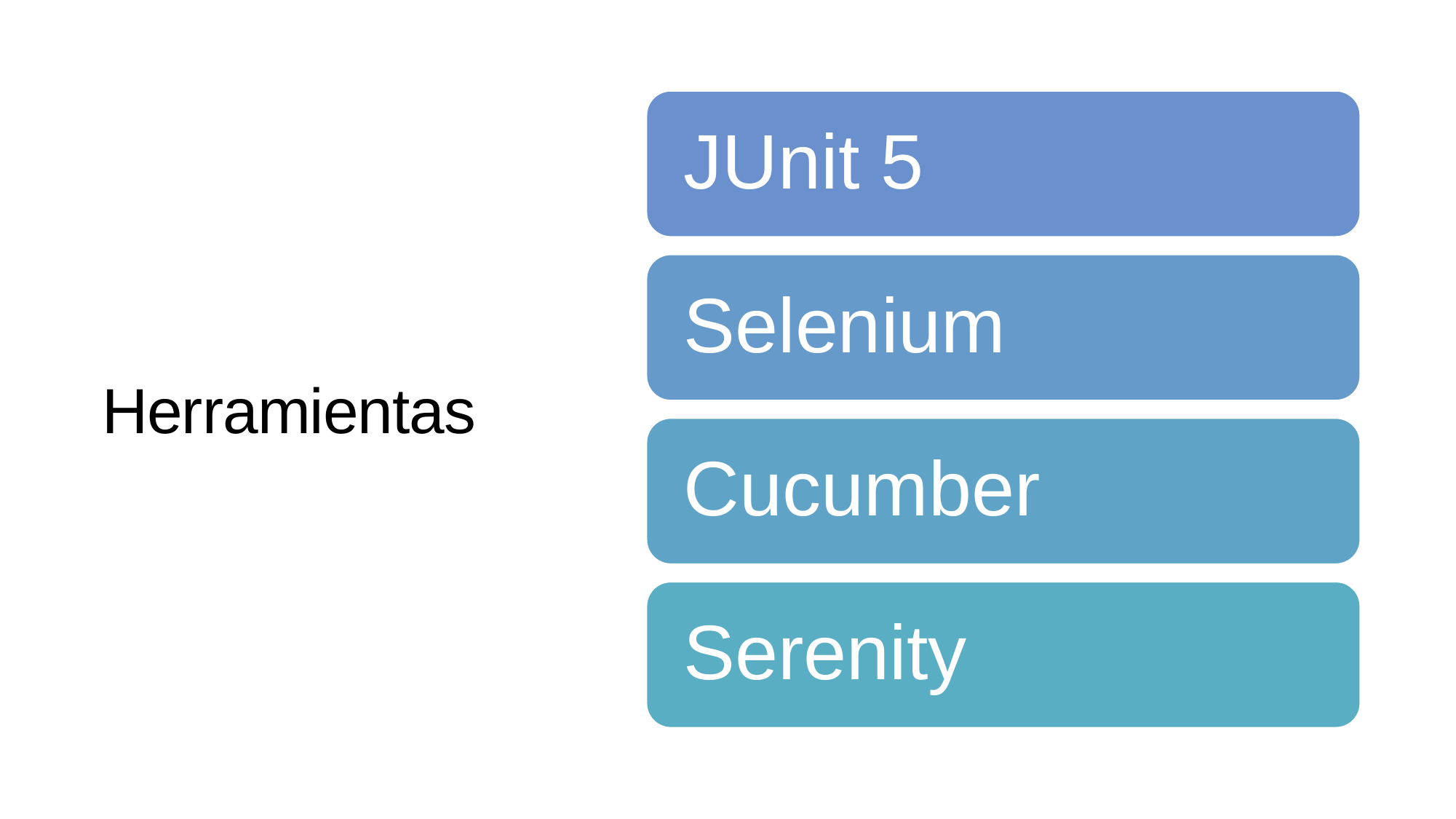

JUnit 5
Selenium
Cucumber
Serenity
# Herramientas